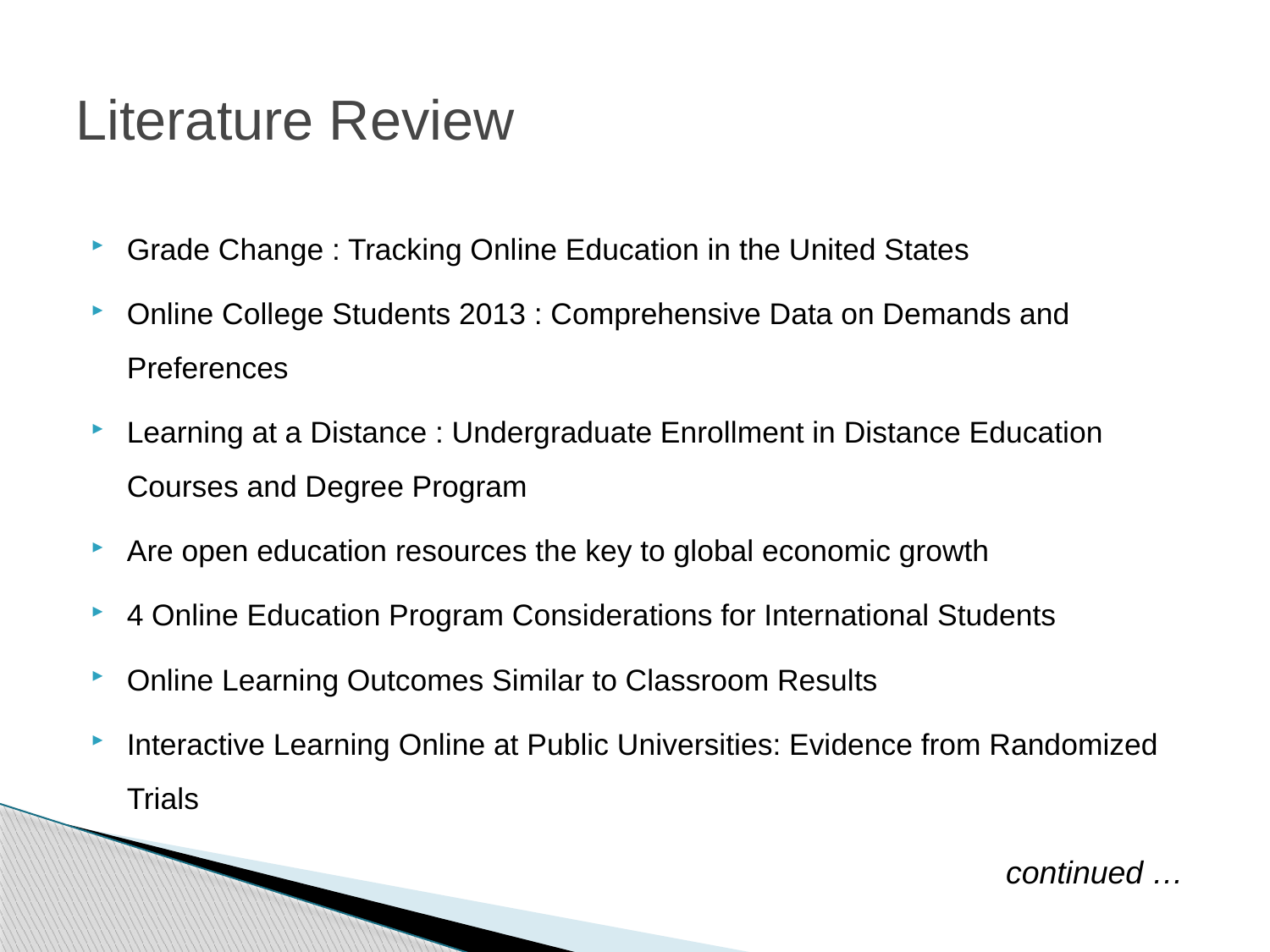

# Literature Review
Grade Change : Tracking Online Education in the United States
Online College Students 2013 : Comprehensive Data on Demands and Preferences
Learning at a Distance : Undergraduate Enrollment in Distance Education Courses and Degree Program
Are open education resources the key to global economic growth
4 Online Education Program Considerations for International Students
Online Learning Outcomes Similar to Classroom Results
Interactive Learning Online at Public Universities: Evidence from Randomized Trials

continued …